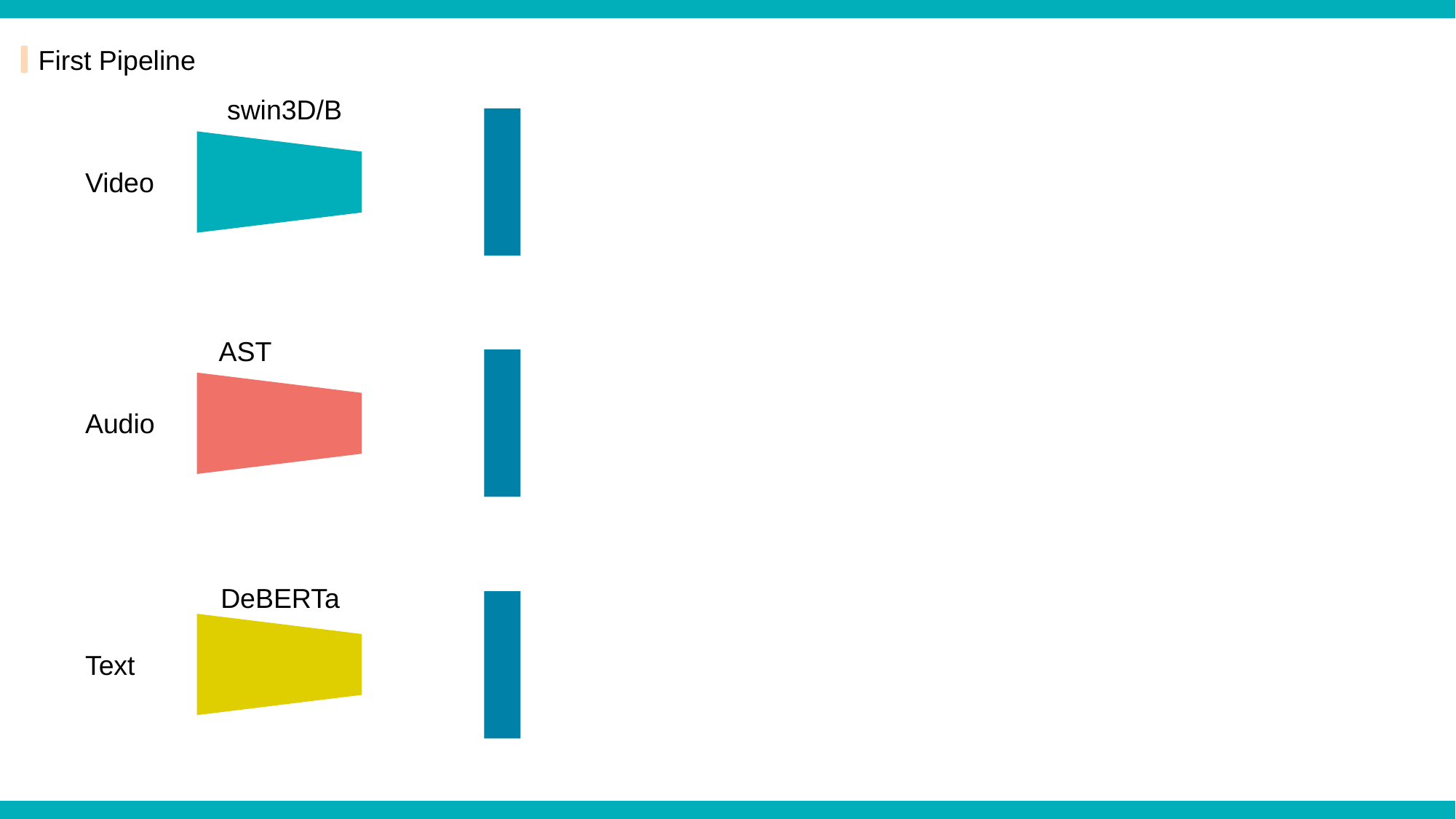

First Pipeline

swin3D/B

Video
AST

Audio
DeBERTa

Text